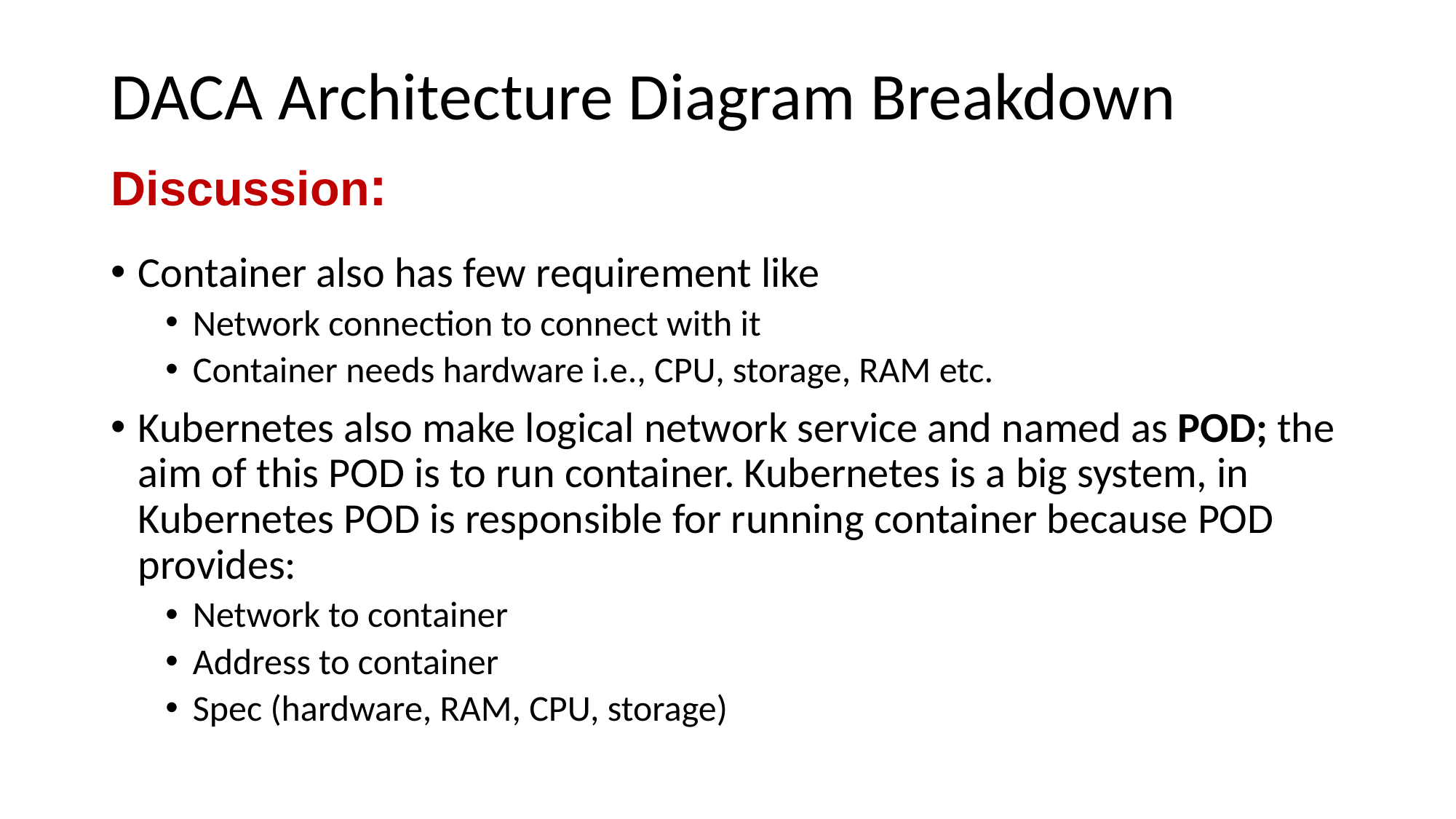

# DACA Architecture Diagram Breakdown
Discussion:
Container also has few requirement like
Network connection to connect with it
Container needs hardware i.e., CPU, storage, RAM etc.
Kubernetes also make logical network service and named as POD; the aim of this POD is to run container. Kubernetes is a big system, in Kubernetes POD is responsible for running container because POD provides:
Network to container
Address to container
Spec (hardware, RAM, CPU, storage)